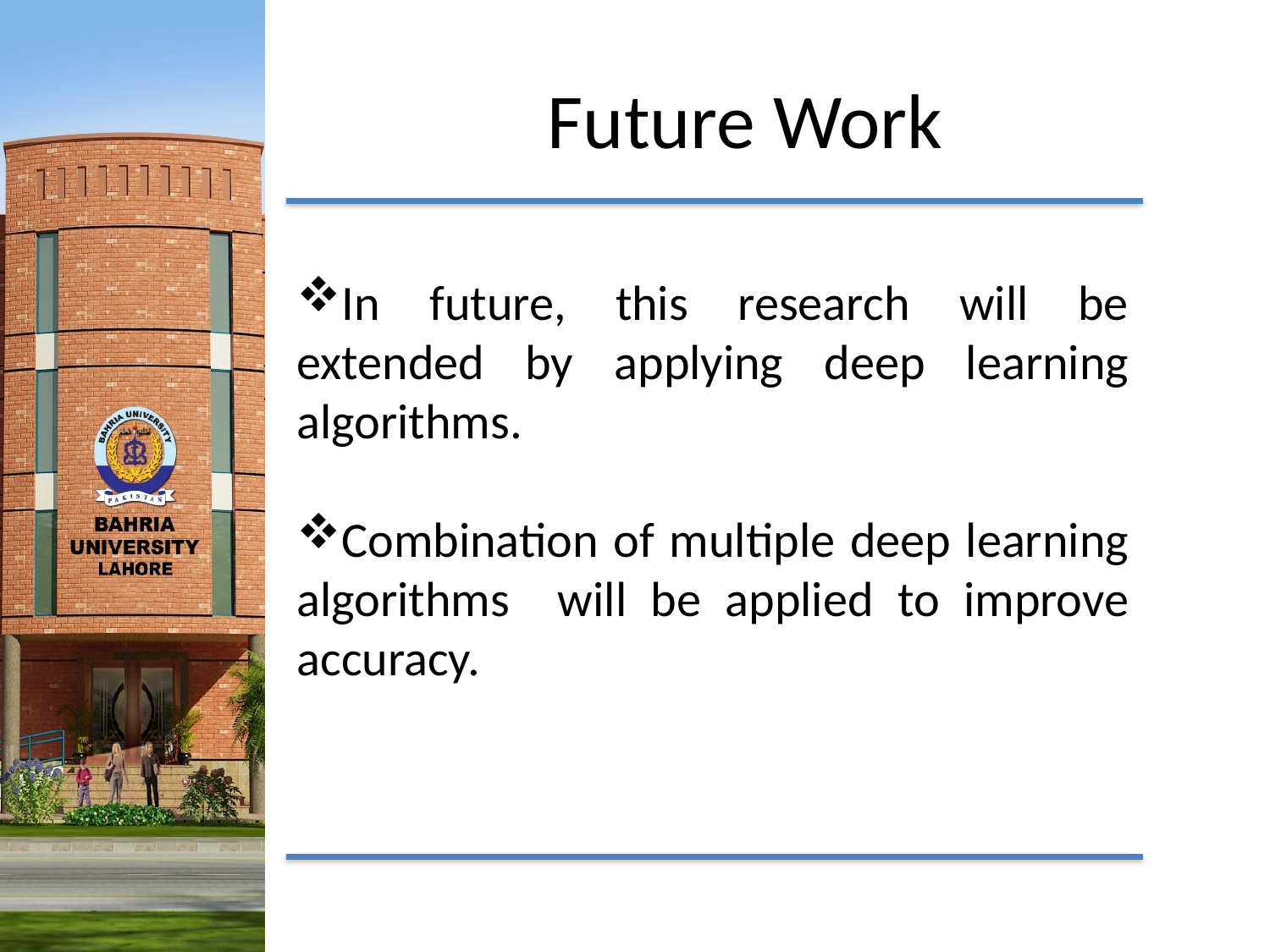

# Future Work

In future, this research will be extended by applying deep learning algorithms.

Combination of multiple deep learning algorithms  will be applied to improve accuracy.